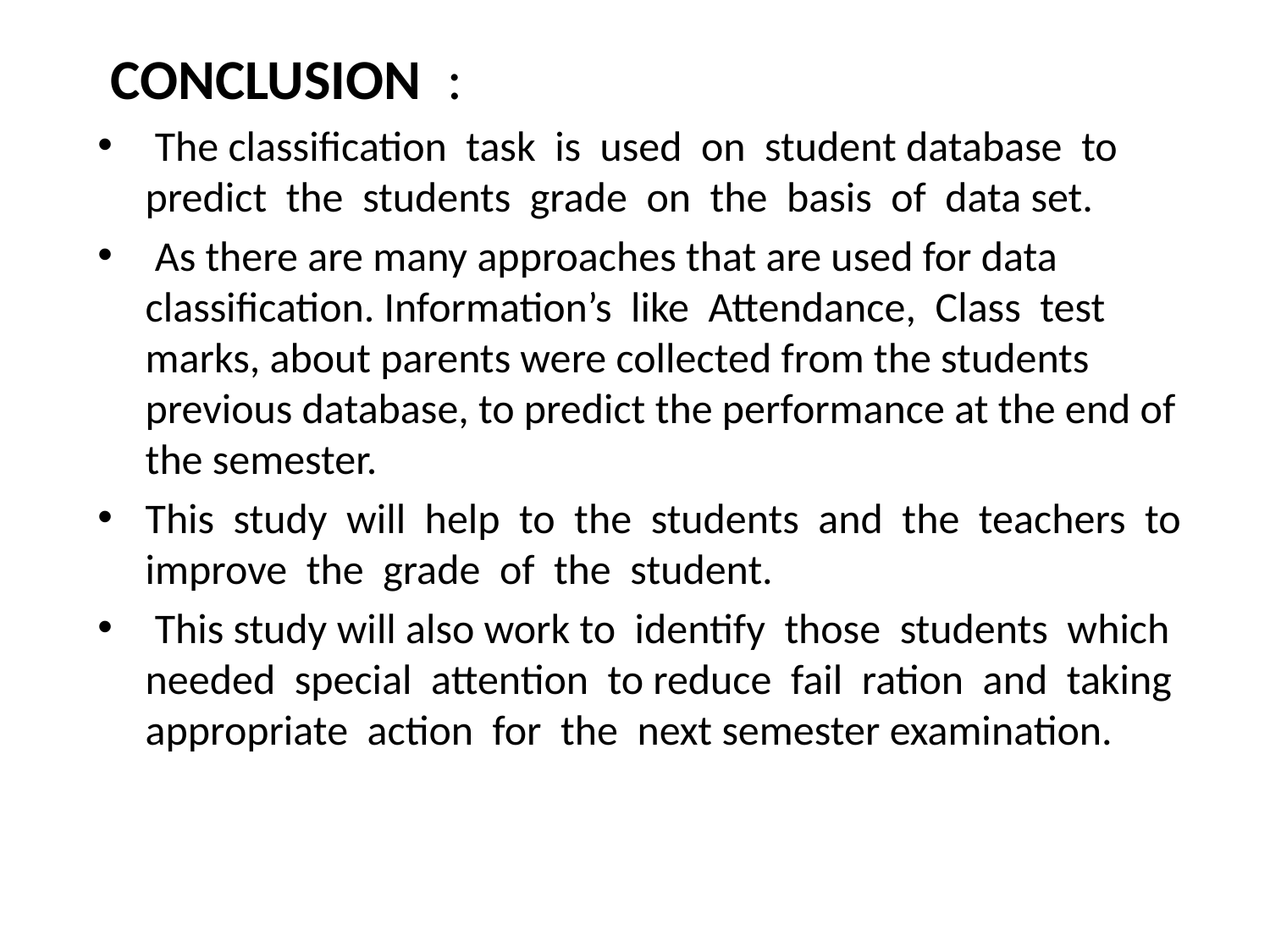

CONCLUSION  :
 The classification  task  is  used  on  student database  to  predict  the  students  grade  on  the  basis  of  data set.
 As there are many approaches that are used for data classification. Information’s  like  Attendance,  Class  test marks, about parents were collected from the students previous database, to predict the performance at the end of the semester.
This  study  will  help  to  the  students  and  the  teachers  to improve  the  grade  of  the  student.
 This study will also work to  identify  those  students  which  needed  special  attention  to reduce  fail  ration  and  taking  appropriate  action  for  the  next semester examination.